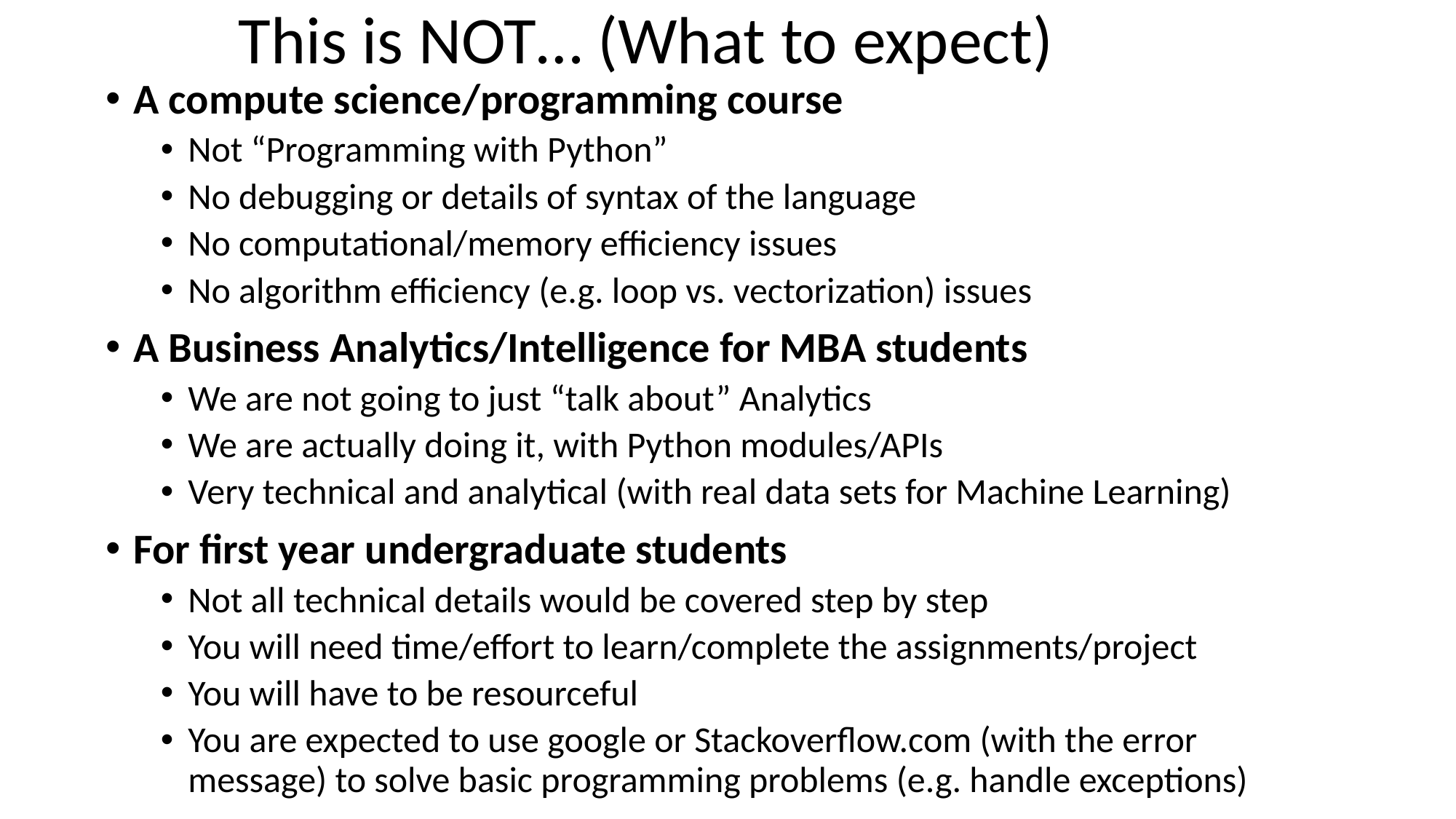

# This is NOT… (What to expect)
A compute science/programming course
Not “Programming with Python”
No debugging or details of syntax of the language
No computational/memory efficiency issues
No algorithm efficiency (e.g. loop vs. vectorization) issues
A Business Analytics/Intelligence for MBA students
We are not going to just “talk about” Analytics
We are actually doing it, with Python modules/APIs
Very technical and analytical (with real data sets for Machine Learning)
For first year undergraduate students
Not all technical details would be covered step by step
You will need time/effort to learn/complete the assignments/project
You will have to be resourceful
You are expected to use google or Stackoverflow.com (with the error message) to solve basic programming problems (e.g. handle exceptions)